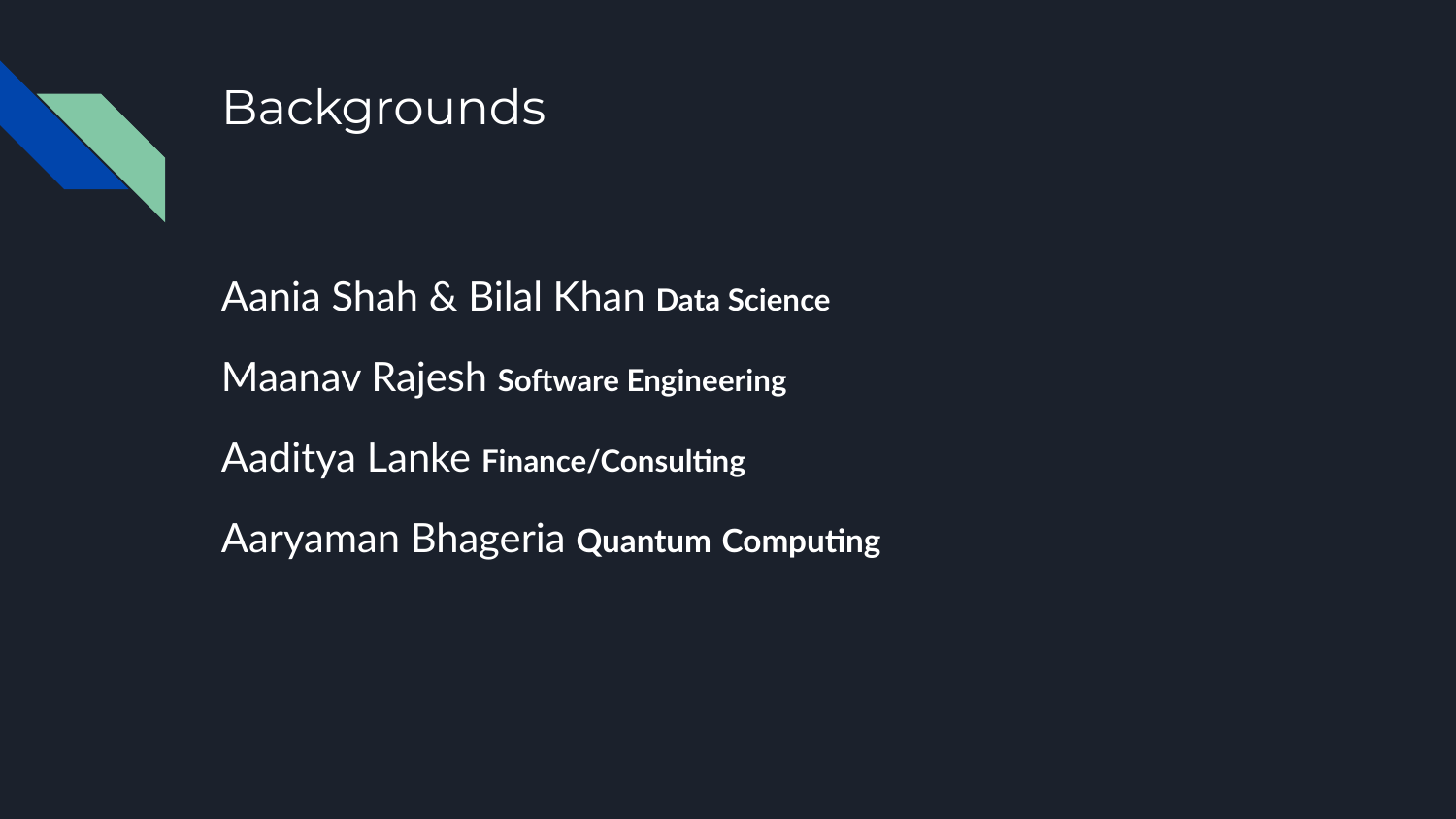

# Backgrounds
Aania Shah & Bilal Khan Data Science
Maanav Rajesh Software Engineering
Aaditya Lanke Finance/Consulting
Aaryaman Bhageria Quantum Computing